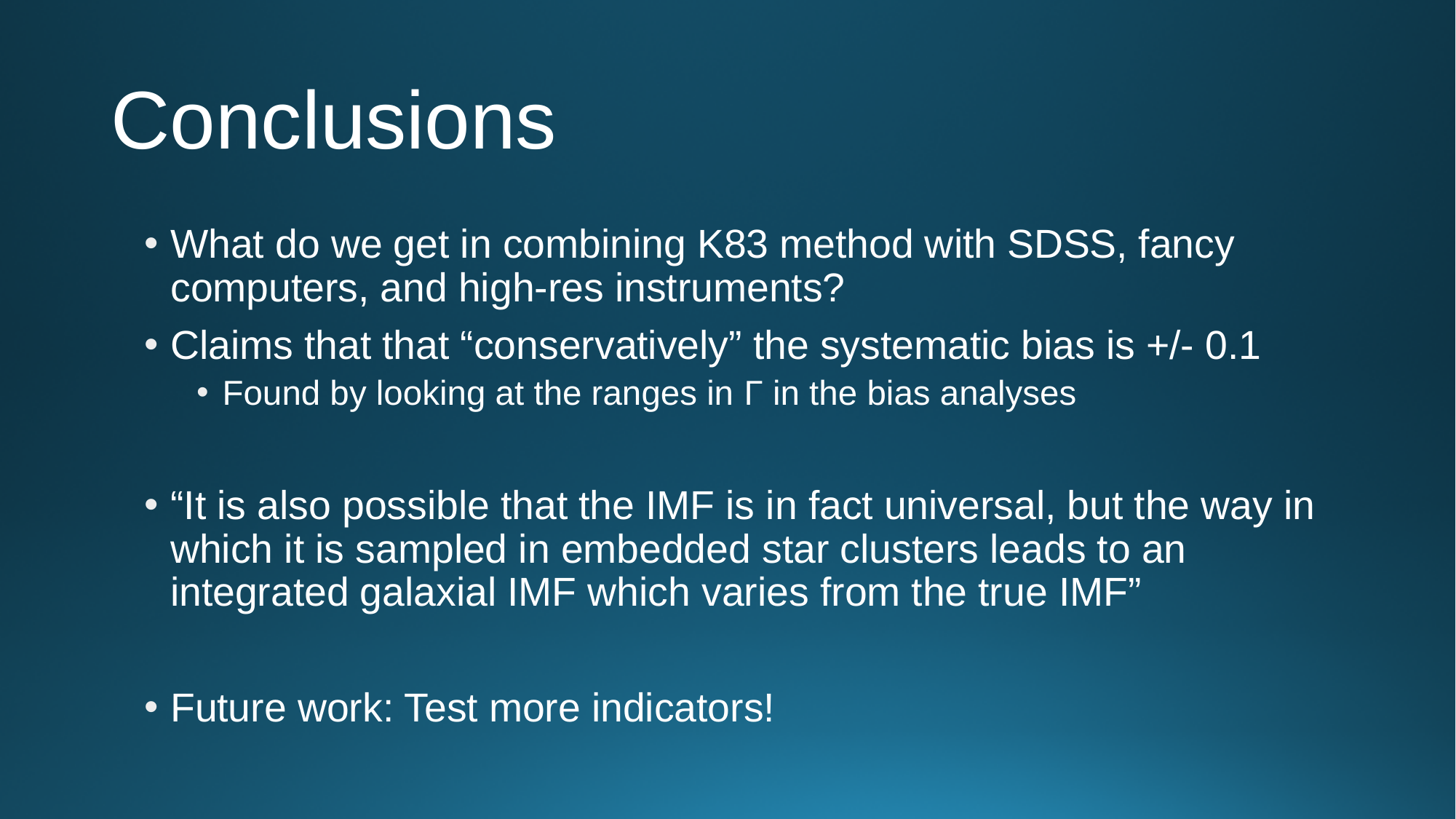

# Conclusions
What do we get in combining K83 method with SDSS, fancy computers, and high-res instruments?
Claims that that “conservatively” the systematic bias is +/- 0.1
Found by looking at the ranges in Γ in the bias analyses

“It is also possible that the IMF is in fact universal, but the way in which it is sampled in embedded star clusters leads to an integrated galaxial IMF which varies from the true IMF”

Future work: Test more indicators!